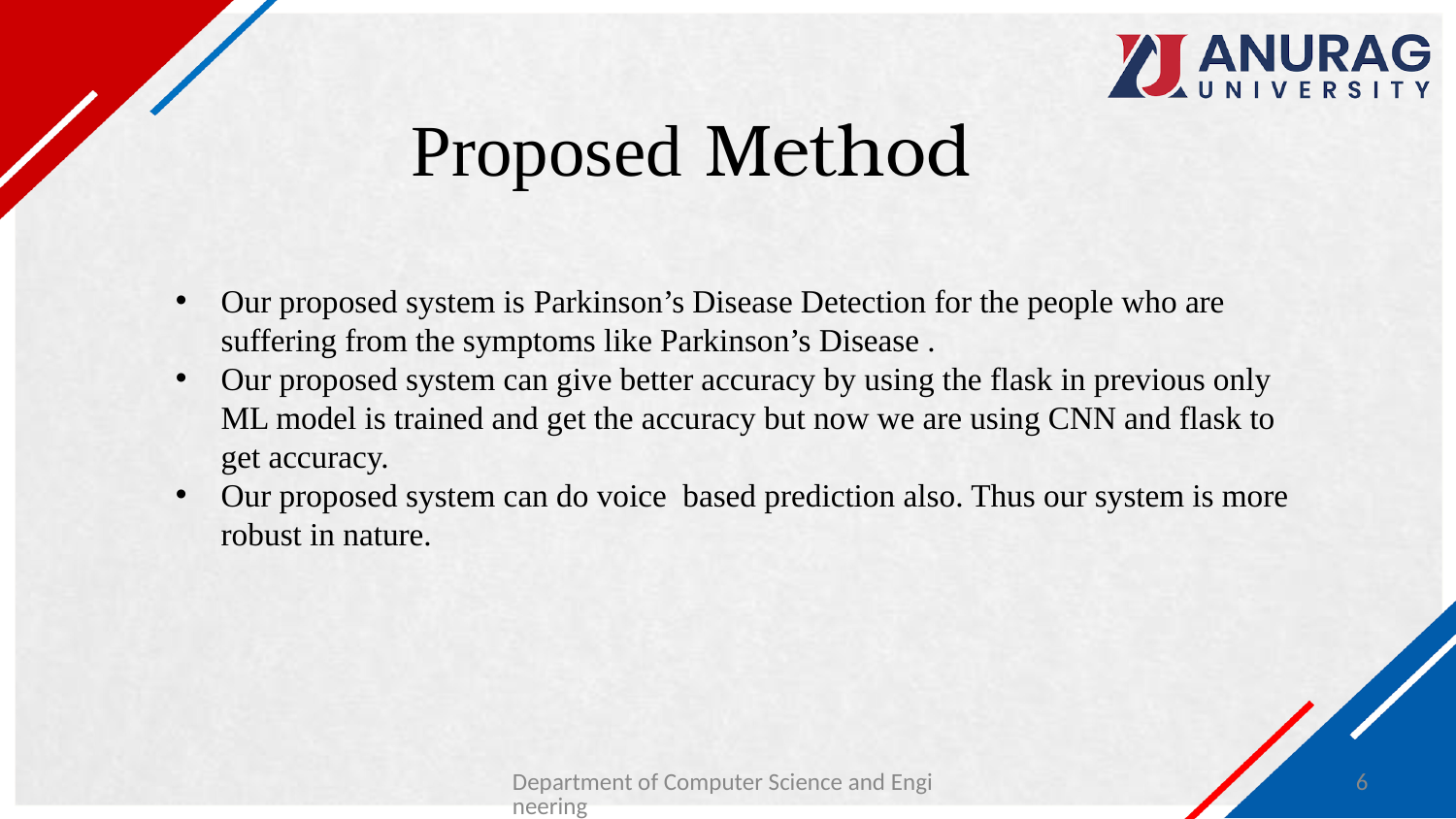

# Proposed Method
Our proposed system is Parkinson’s Disease Detection for the people who are suffering from the symptoms like Parkinson’s Disease .
Our proposed system can give better accuracy by using the flask in previous only ML model is trained and get the accuracy but now we are using CNN and flask to get accuracy.
Our proposed system can do voice  based prediction also. Thus our system is more robust in nature.

Department of Computer Science and Engineering
6